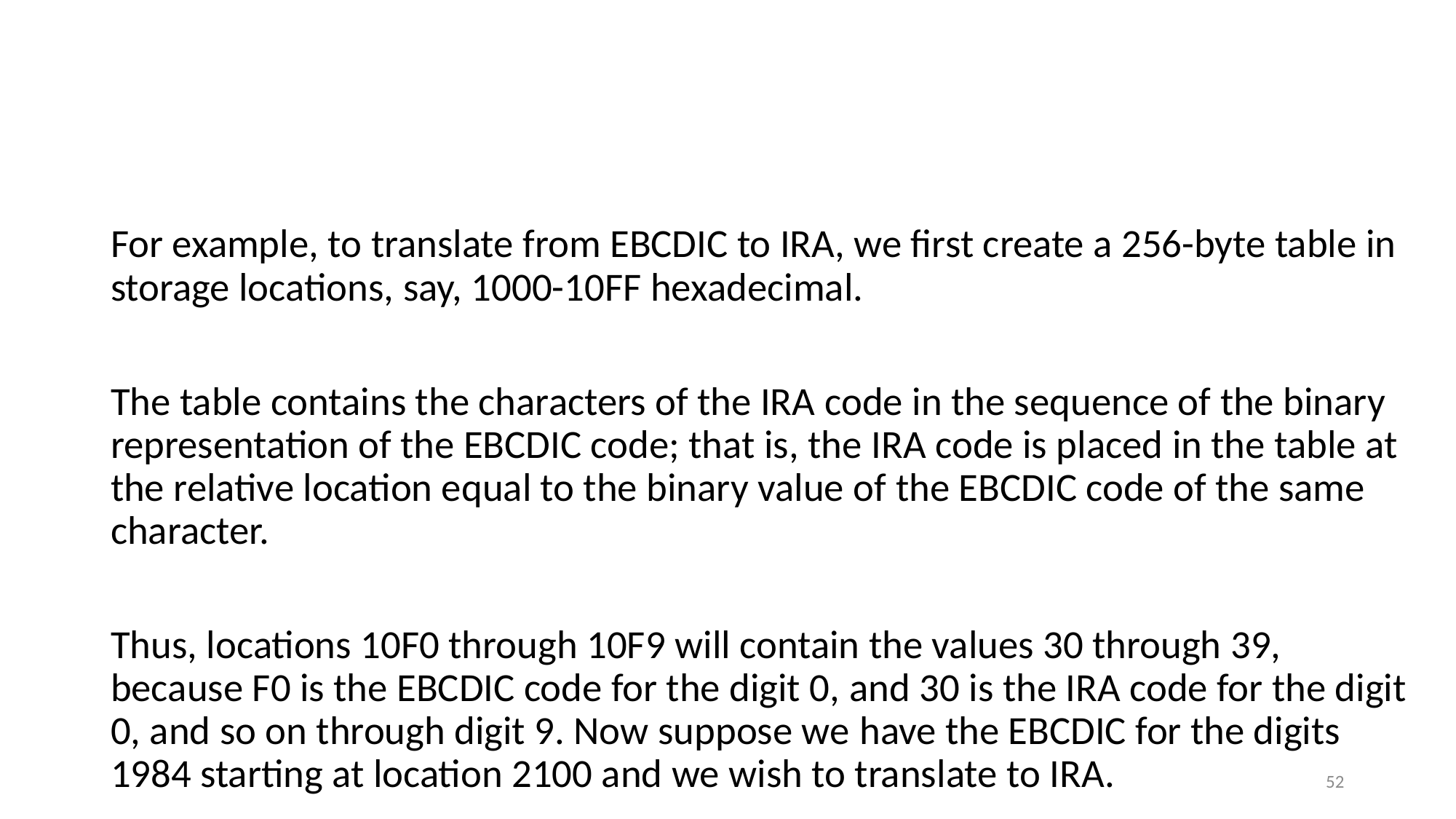

For example, to translate from EBCDIC to IRA, we first create a 256-byte table in storage locations, say, 1000-10FF hexadecimal.

The table contains the characters of the IRA code in the sequence of the binary representation of the EBCDIC code; that is, the IRA code is placed in the table at the relative location equal to the binary value of the EBCDIC code of the same character.

Thus, locations 10F0 through 10F9 will contain the values 30 through 39, because F0 is the EBCDIC code for the digit 0, and 30 is the IRA code for the digit 0, and so on through digit 9. Now suppose we have the EBCDIC for the digits 1984 starting at location 2100 and we wish to translate to IRA.
52